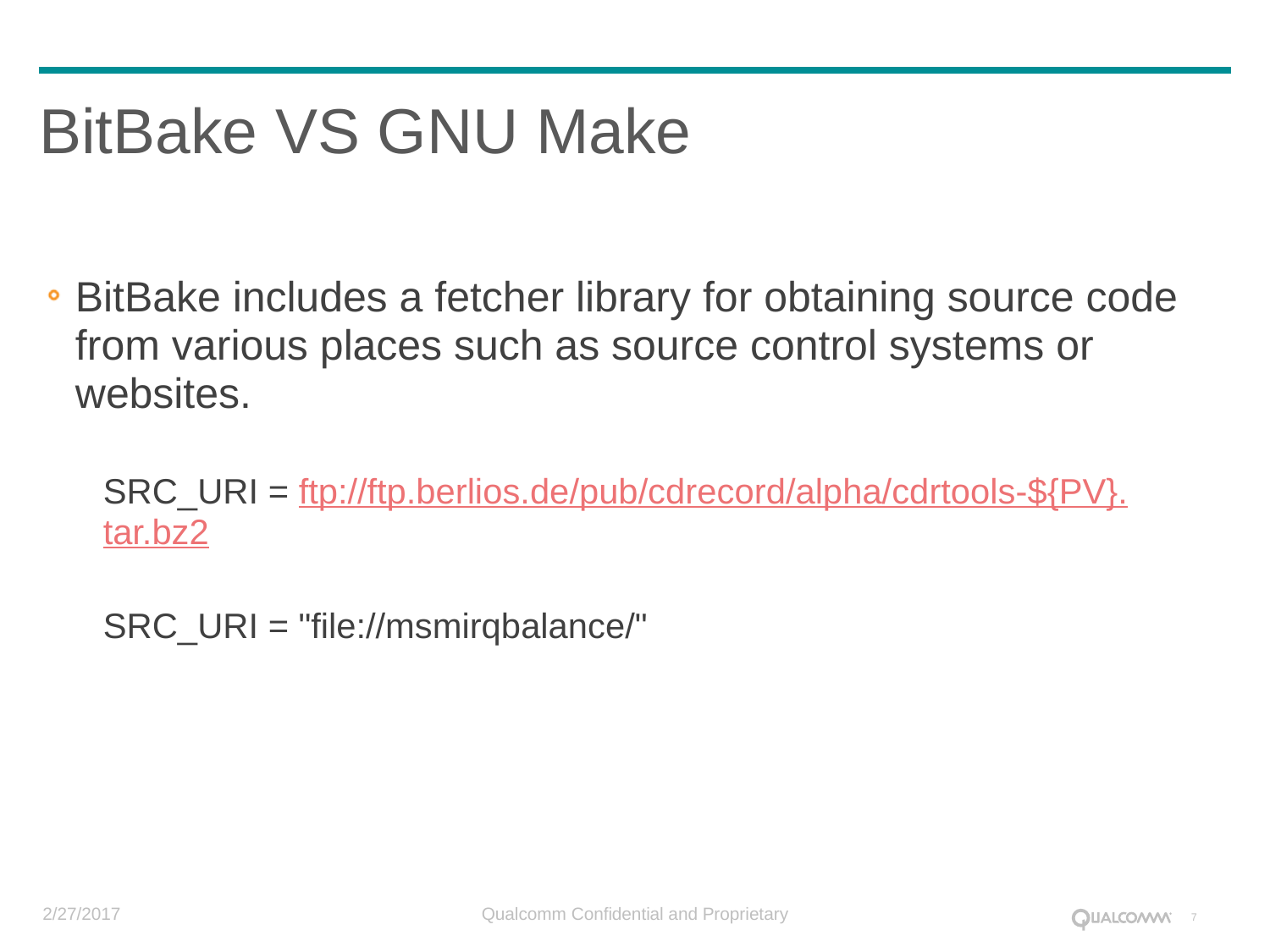

# BitBake VS GNU Make
BitBake includes a fetcher library for obtaining source code from various places such as source control systems or websites.

SRC_URI = ftp://ftp.berlios.de/pub/cdrecord/alpha/cdrtools-${PV}.tar.bz2

SRC_URI = "file://msmirqbalance/"